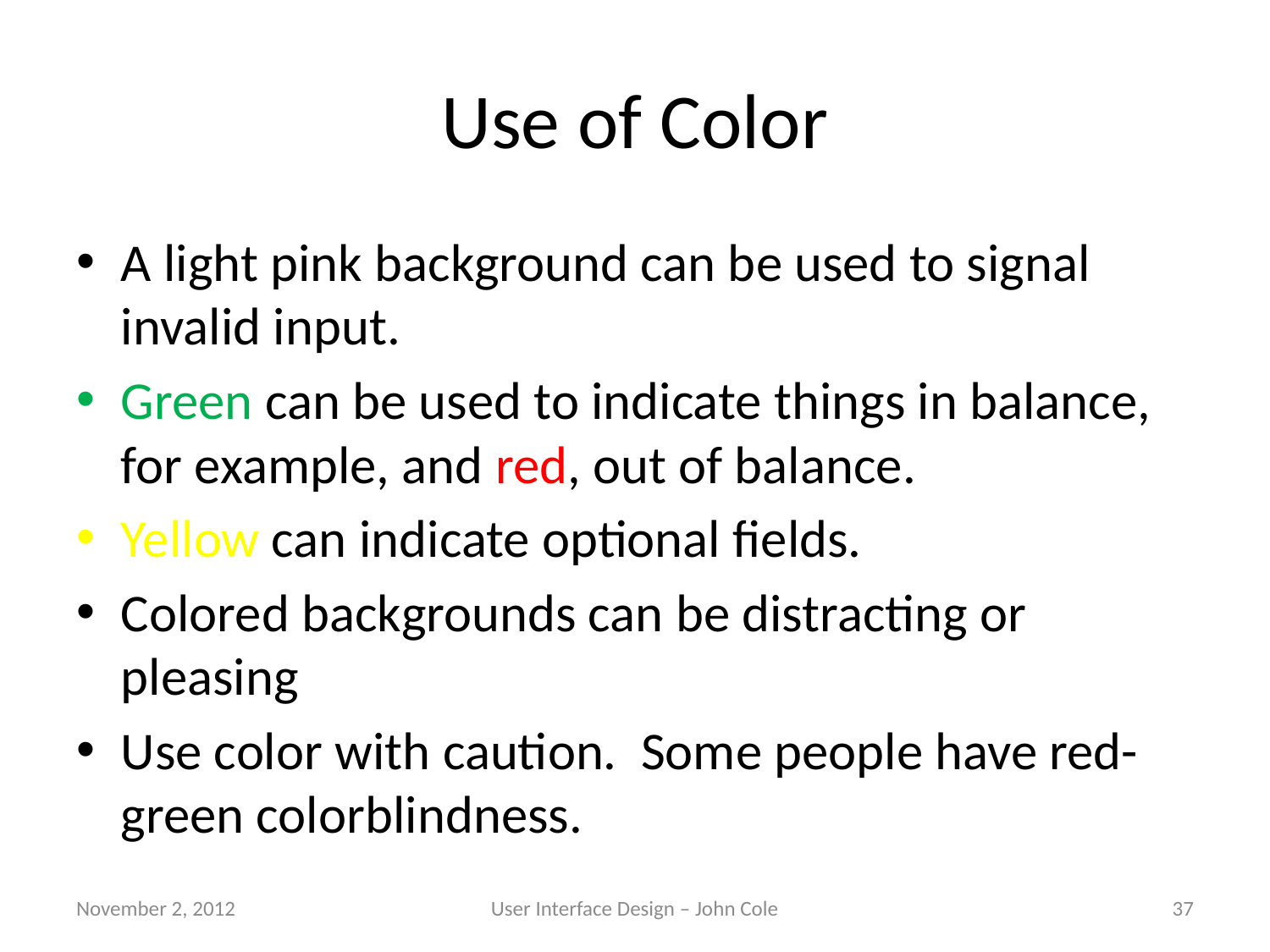

# Use of Color
A light pink background can be used to signal invalid input.
Green can be used to indicate things in balance, for example, and red, out of balance.
Yellow can indicate optional fields.
Colored backgrounds can be distracting or pleasing
Use color with caution.  Some people have red-green colorblindness.

November 2, 2012
User Interface Design – John Cole
37